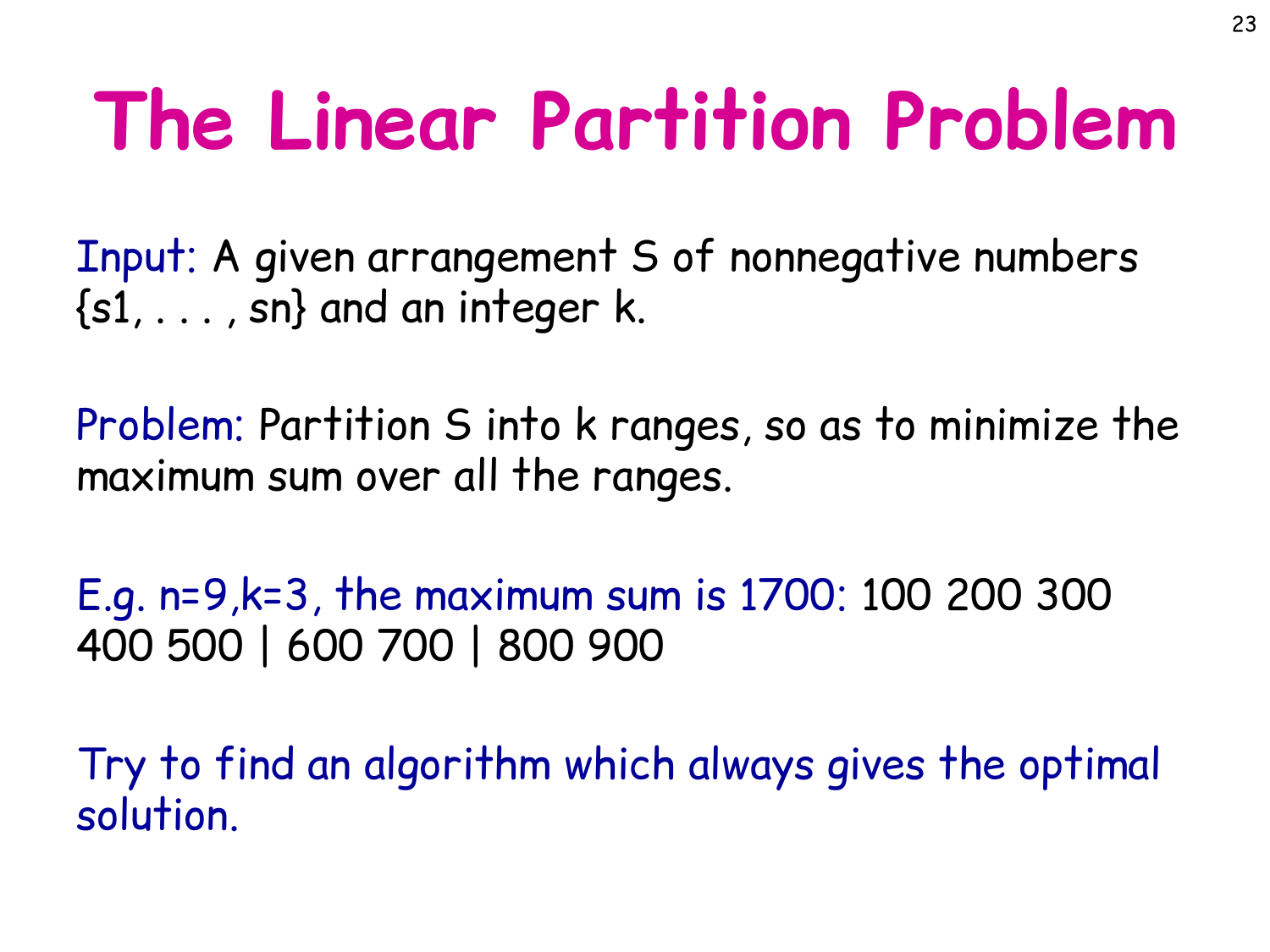

23
# The Linear Partition Problem
Input: A given arrangement S of nonnegative numbers {s1, . . . , sn} and an integer k.

Problem: Partition S into k ranges, so as to minimize the maximum sum over all the ranges.

E.g. n=9,k=3, the maximum sum is 1700: 100 200 300 400 500 | 600 700 | 800 900

Try to find an algorithm which always gives the optimal solution.